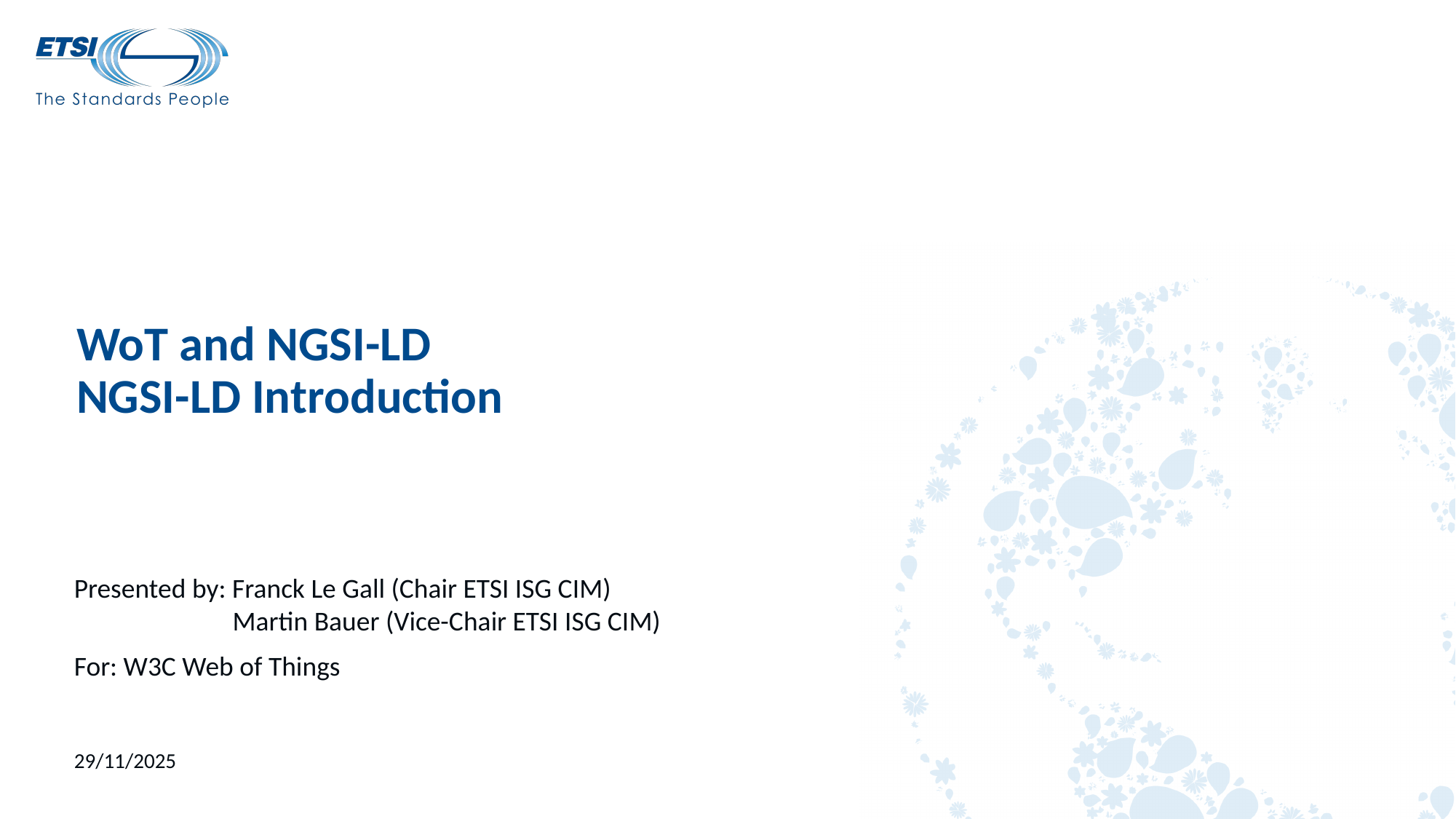

# WoT and NGSI-LD NGSI-LD Introduction
Presented by: Franck Le Gall (Chair ETSI ISG CIM)
	        Martin Bauer (Vice-Chair ETSI ISG CIM)
For: W3C Web of Things
29/11/2025